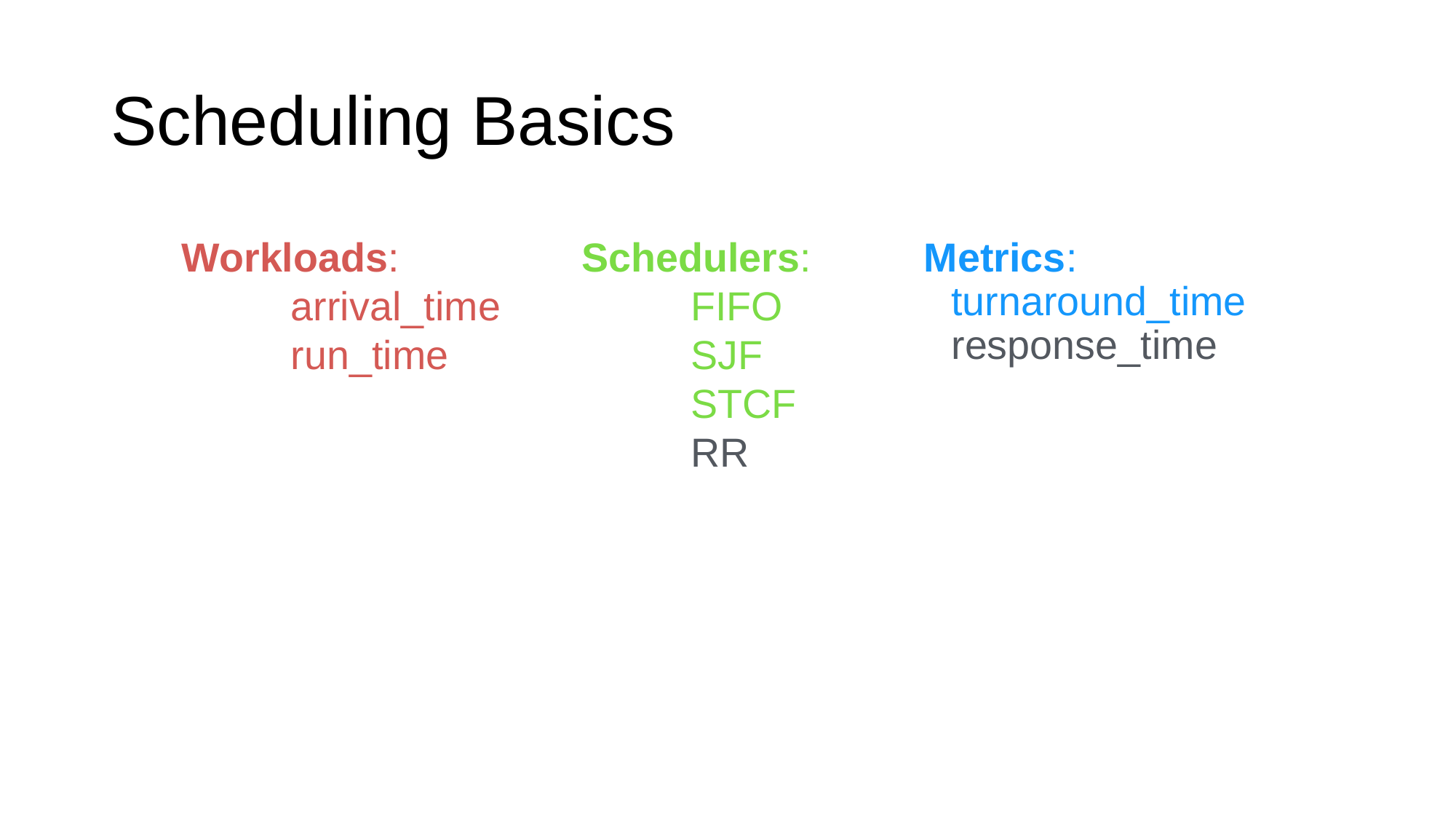

# Scheduling Basics
Metrics:
turnaround_time
response_time
Workloads:
	arrival_time
	run_time
Schedulers:
	FIFO
	SJF
	STCF
	RR